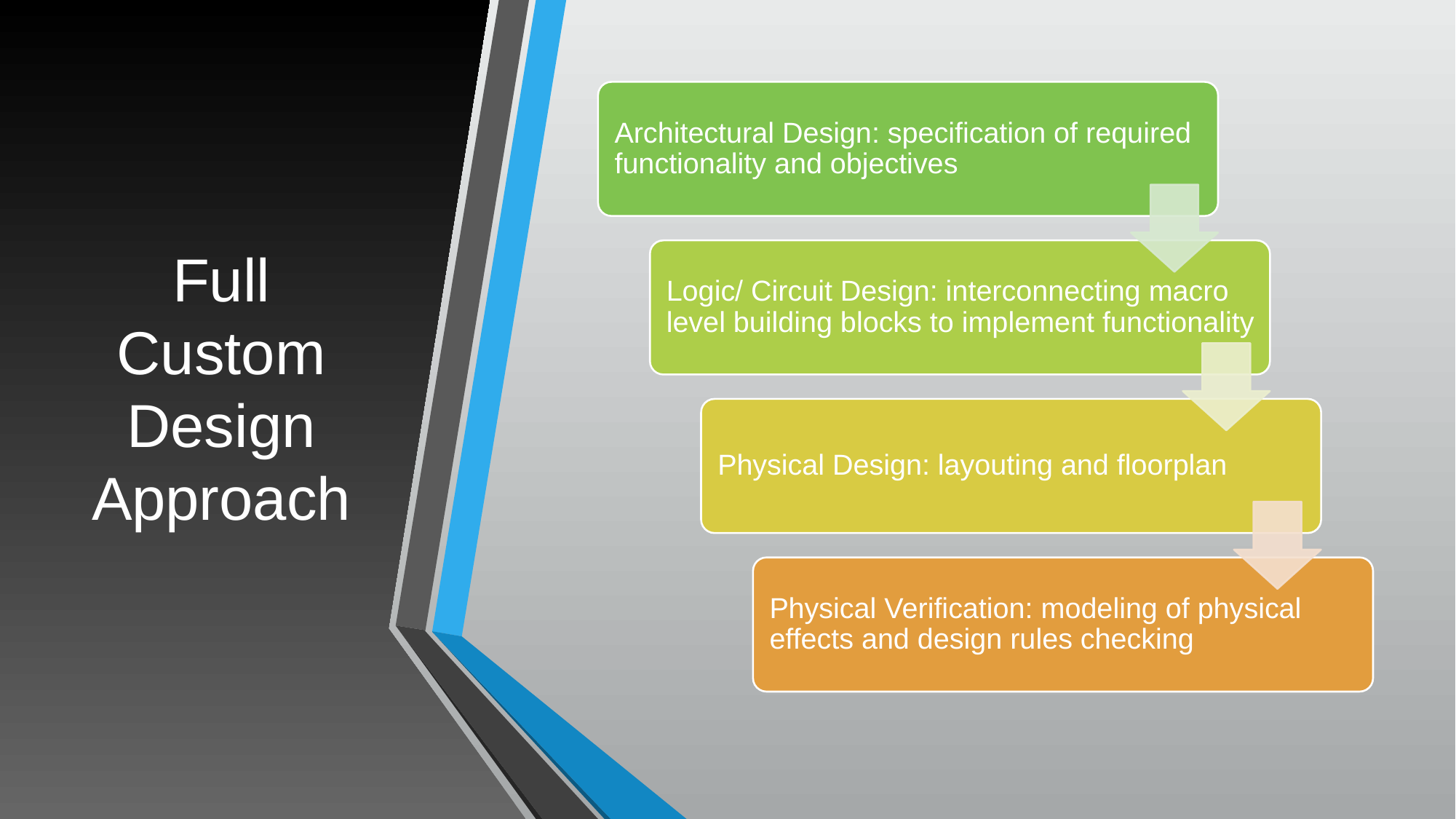

# Full Custom Design Approach
Architectural Design: specification of required functionality and objectives
Logic/ Circuit Design: interconnecting macro level building blocks to implement functionality
Physical Design: layouting and floorplan
Physical Verification: modeling of physical effects and design rules checking

7